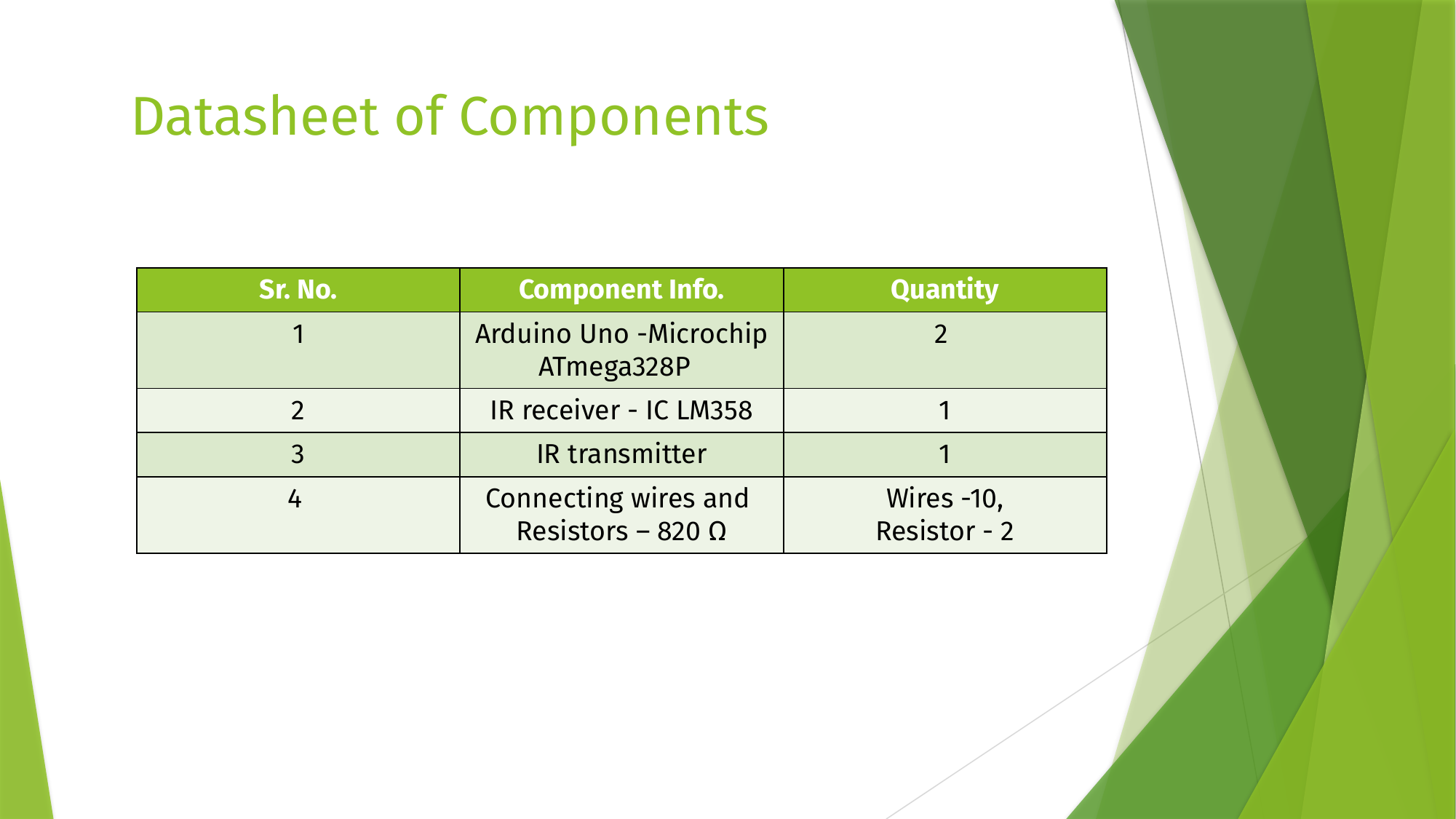

# Datasheet of Components
| Sr. No. | Component Info. | Quantity |
| --- | --- | --- |
| 1 | Arduino Uno -Microchip ATmega328P | 2 |
| 2 | IR receiver - IC LM358 | 1 |
| 3 | IR transmitter | 1 |
| 4 | Connecting wires and Resistors – 820 Ω | Wires -10, Resistor - 2 |